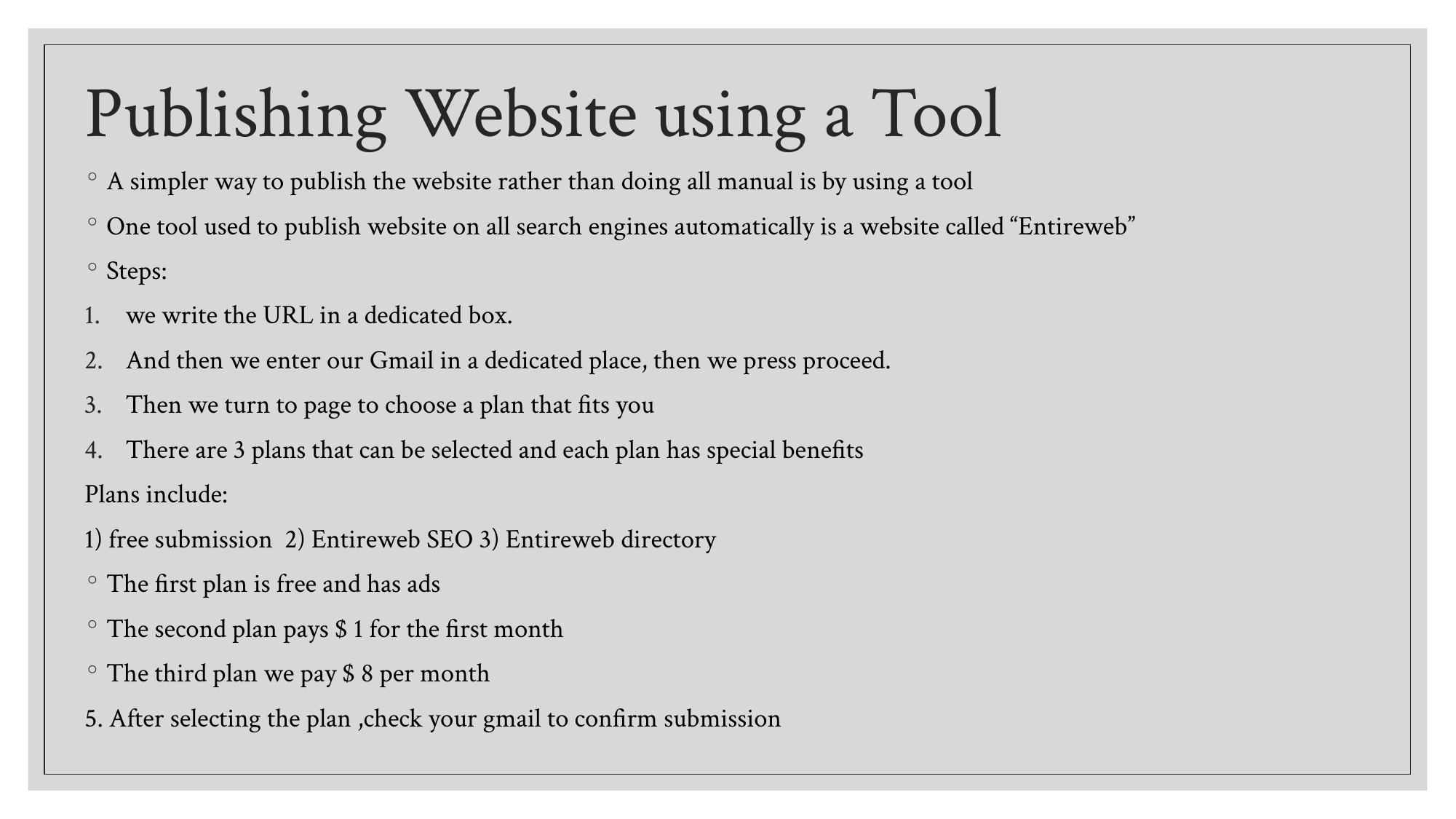

# Publishing Website using a Tool
A simpler way to publish the website rather than doing all manual is by using a tool
One tool used to publish website on all search engines automatically is a website called “Entireweb”
Steps:
we write the URL in a dedicated box.
And then we enter our Gmail in a dedicated place, then we press proceed.
Then we turn to page to choose a plan that fits you
There are 3 plans that can be selected and each plan has special benefits
Plans include:
1) free submission  2) Entireweb SEO 3) Entireweb directory
The first plan is free and has ads
The second plan pays $ 1 for the first month
The third plan we pay $ 8 per month
5. After selecting the plan ,check your gmail to confirm submission